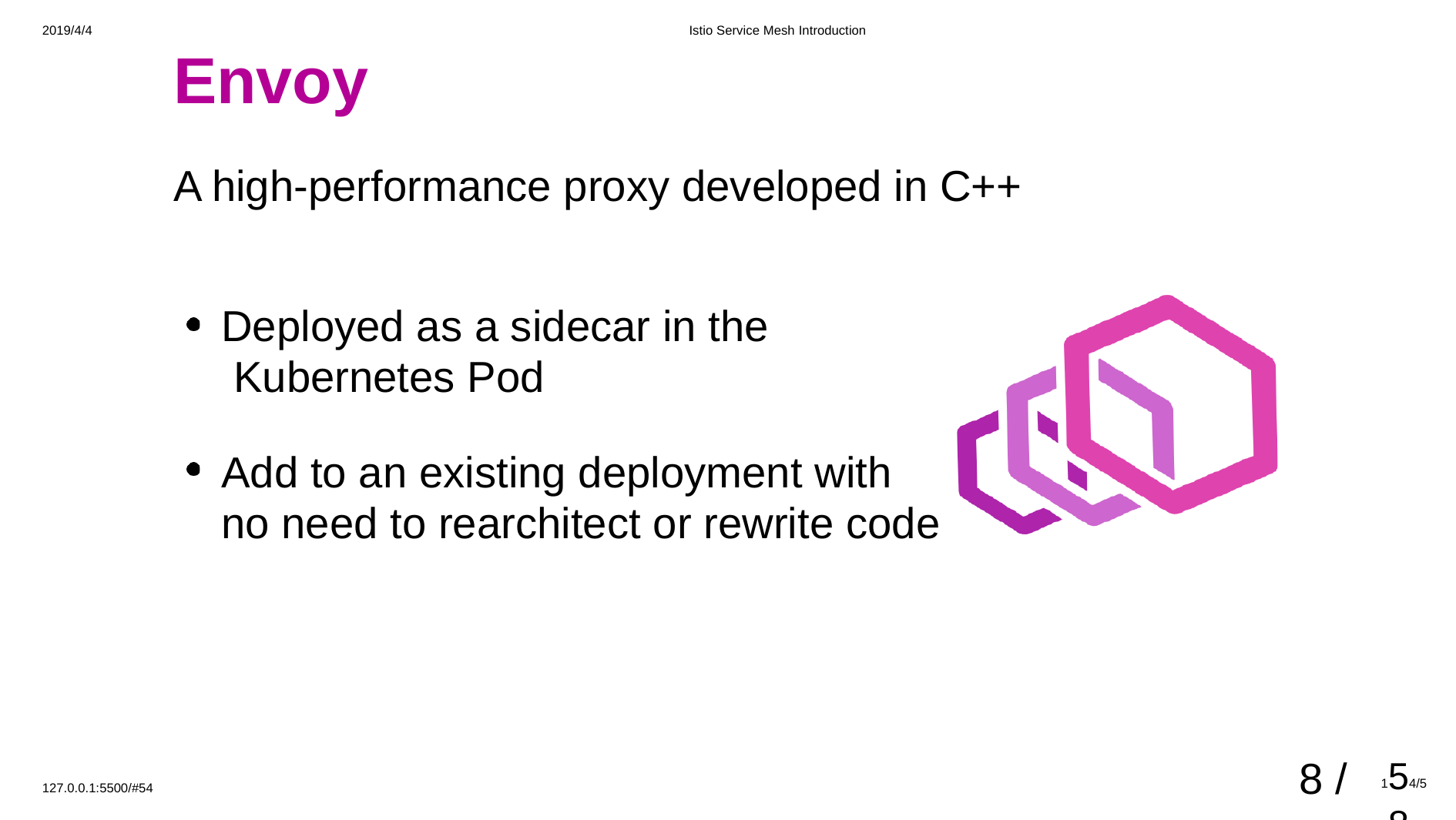

2019/4/4
Istio Service Mesh Introduction
# Envoy
A high-performance proxy developed in C++

Deployed as a sidecar in the  Kubernetes Pod

Add to an existing deployment with  no need to rearchitect or rewrite code

8 /
154/588
127.0.0.1:5500/#54